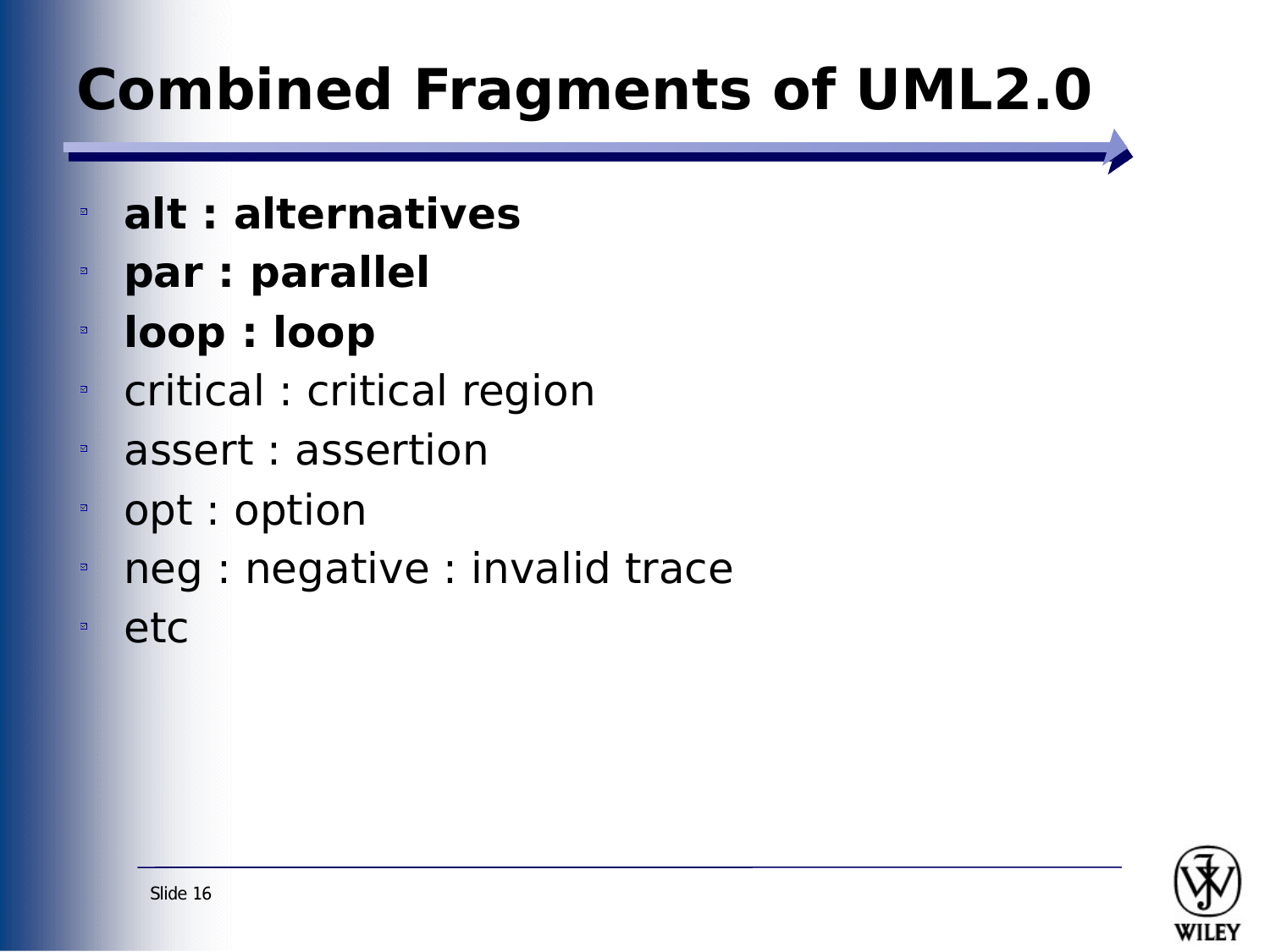

# Combined Fragments of UML2.0
alt : alternatives
par : parallel
loop : loop
critical : critical region
assert : assertion
opt : option
neg : negative : invalid trace
etc
Slide 16